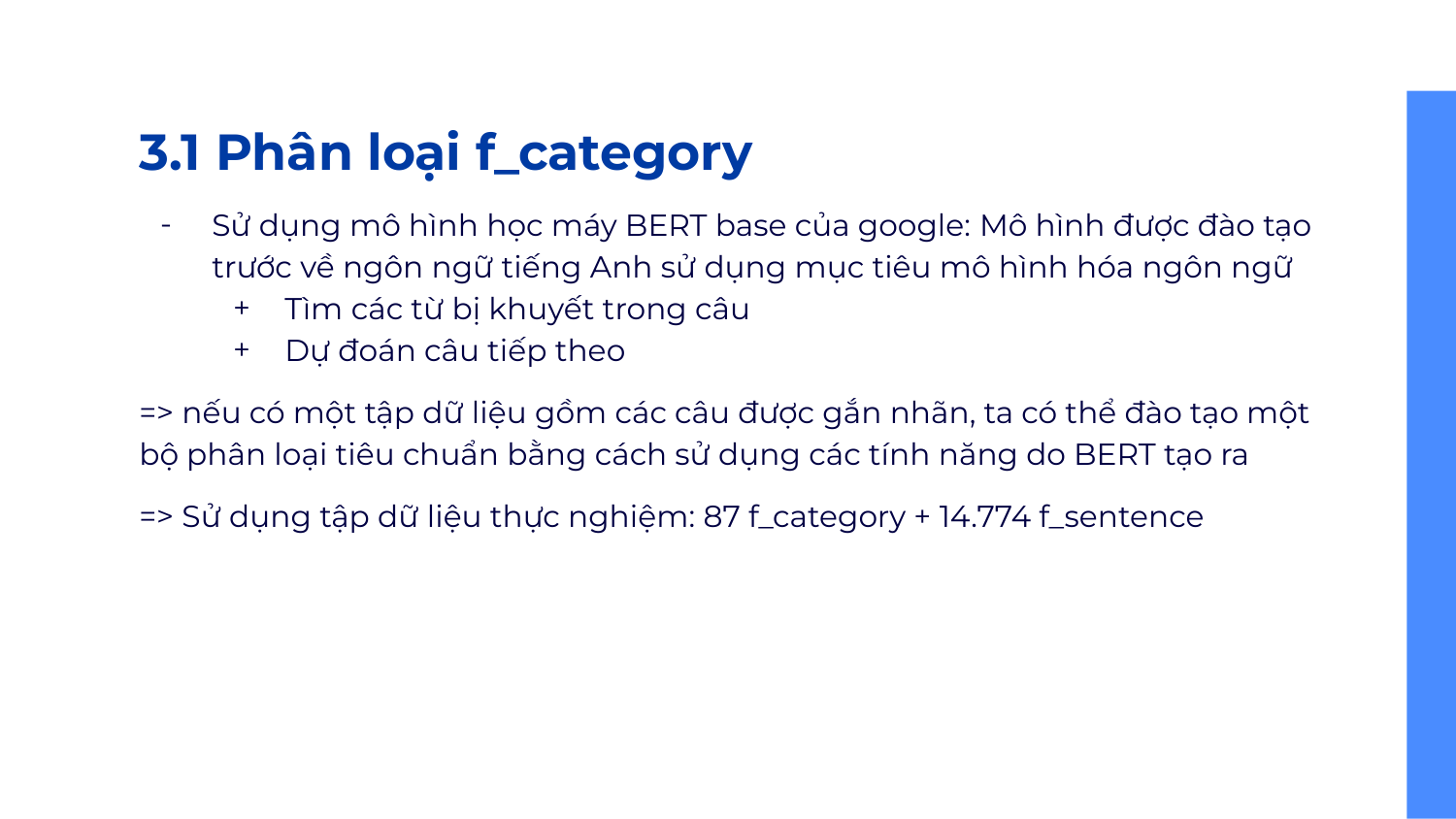

3.1 Phân loại f_category
Sử dụng mô hình học máy BERT base của google: Mô hình được đào tạo trước về ngôn ngữ tiếng Anh sử dụng mục tiêu mô hình hóa ngôn ngữ
Tìm các từ bị khuyết trong câu
Dự đoán câu tiếp theo
=> nếu có một tập dữ liệu gồm các câu được gắn nhãn, ta có thể đào tạo một bộ phân loại tiêu chuẩn bằng cách sử dụng các tính năng do BERT tạo ra
=> Sử dụng tập dữ liệu thực nghiệm: 87 f_category + 14.774 f_sentence
10